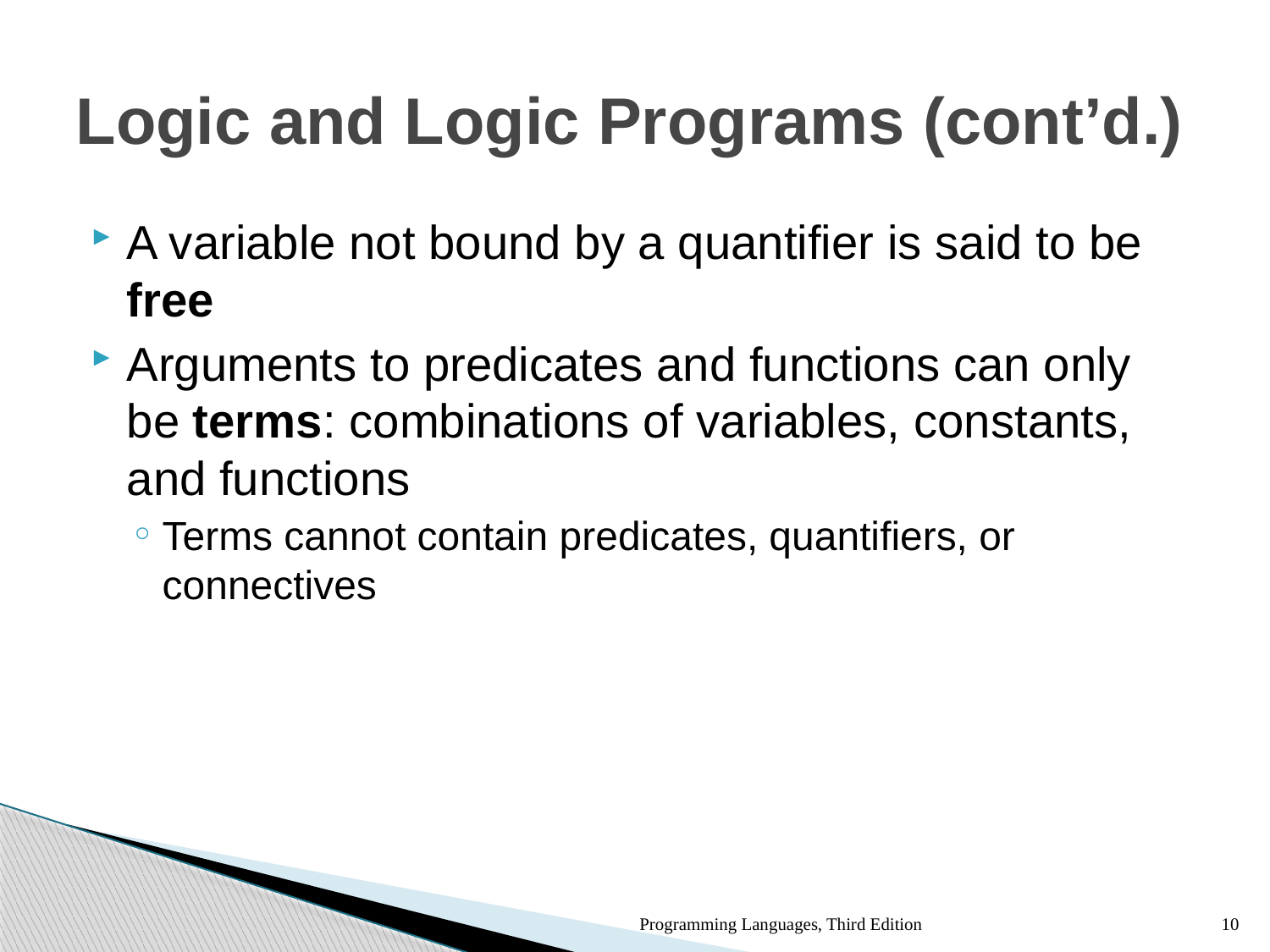

# Logic and Logic Programs (cont’d.)
A variable not bound by a quantifier is said to be free
Arguments to predicates and functions can only be terms: combinations of variables, constants, and functions
Terms cannot contain predicates, quantifiers, or connectives

Programming Languages, Third Edition
10